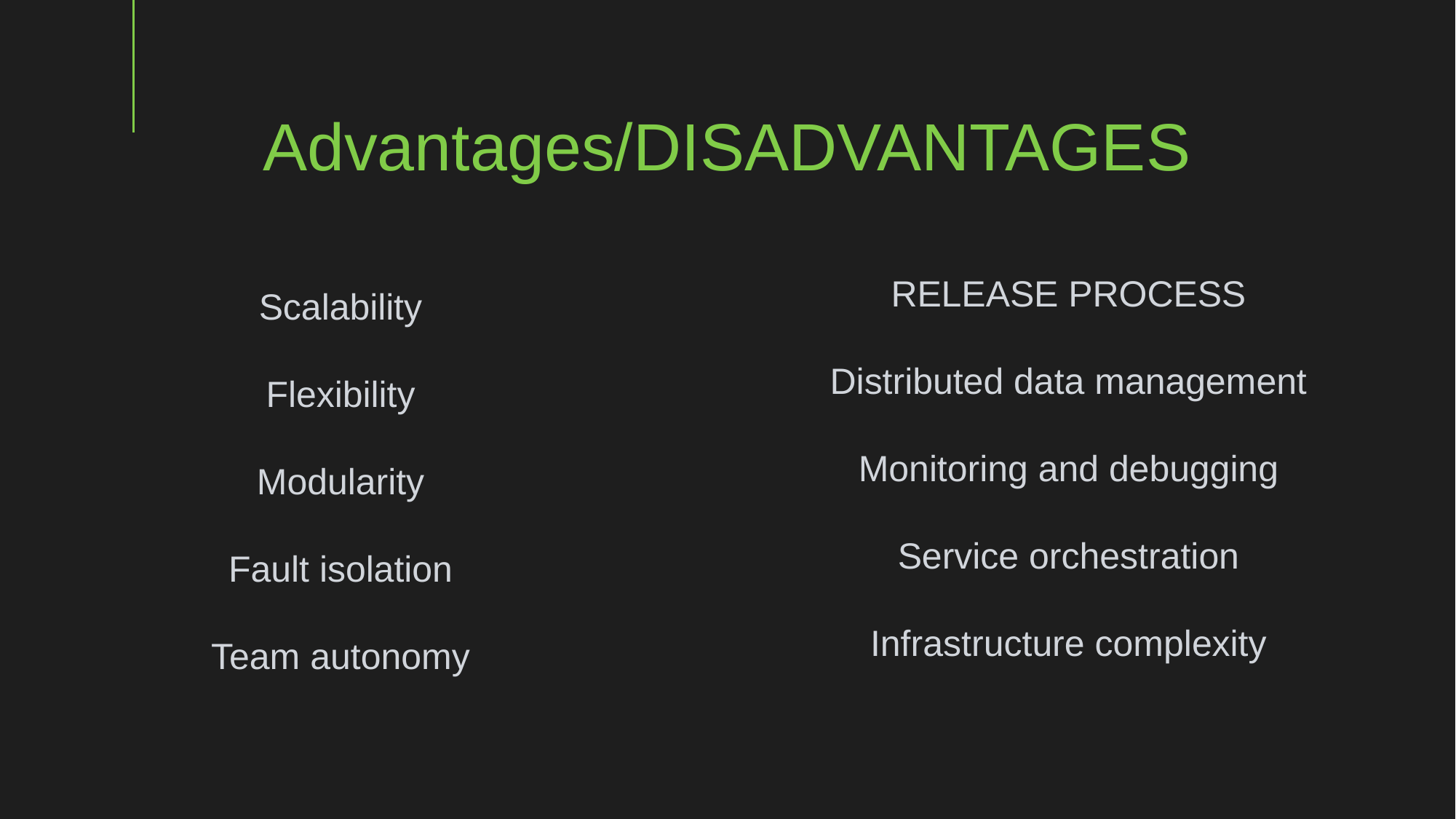

Advantages/DISADVANTAGES
RELEASE PROCESS
Distributed data management
Monitoring and debugging
Service orchestration
Infrastructure complexity
Scalability
Flexibility
Modularity
Fault isolation
Team autonomy